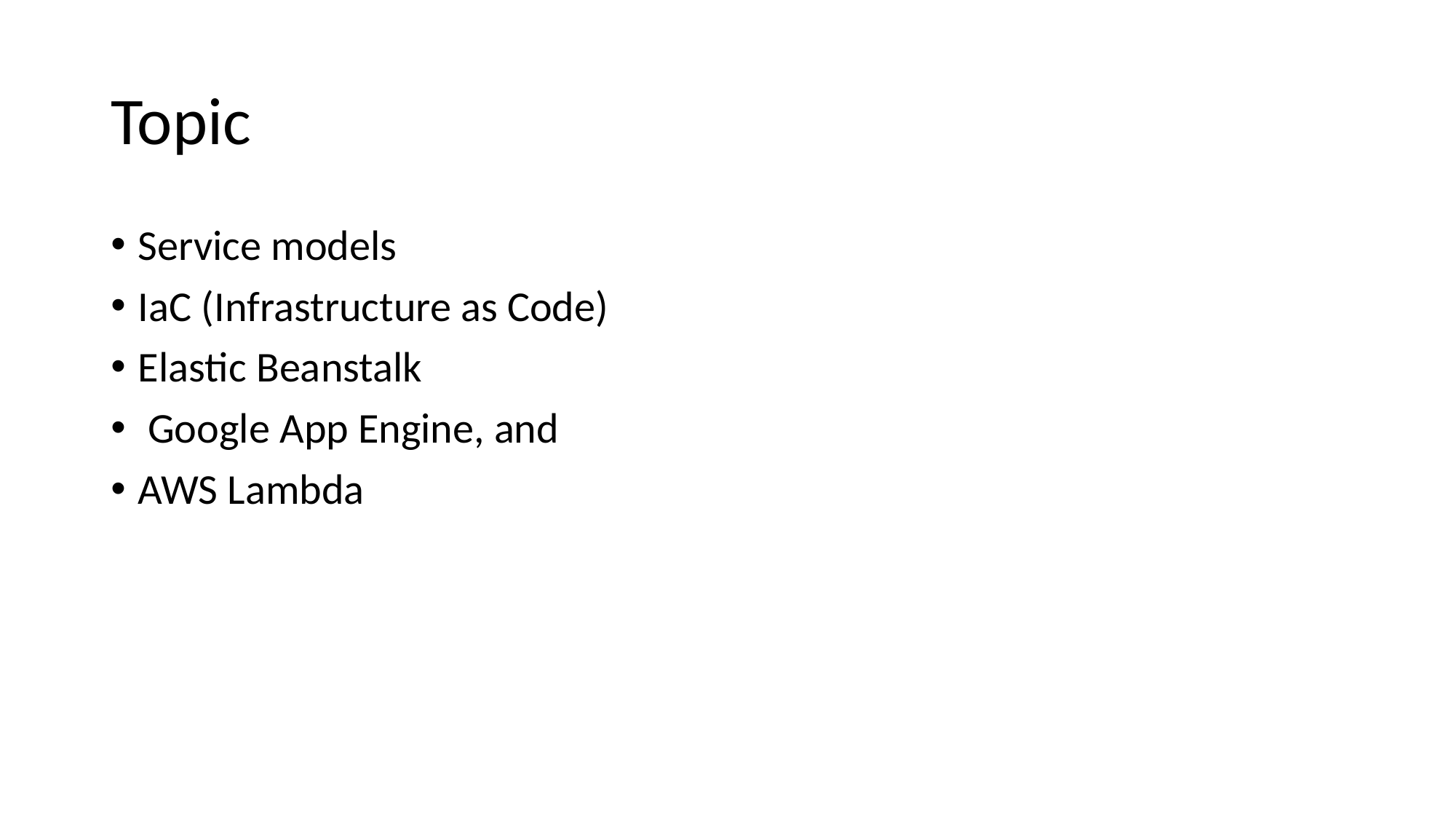

# Topic
Service models
IaC (Infrastructure as Code)
Elastic Beanstalk
 Google App Engine, and
AWS Lambda